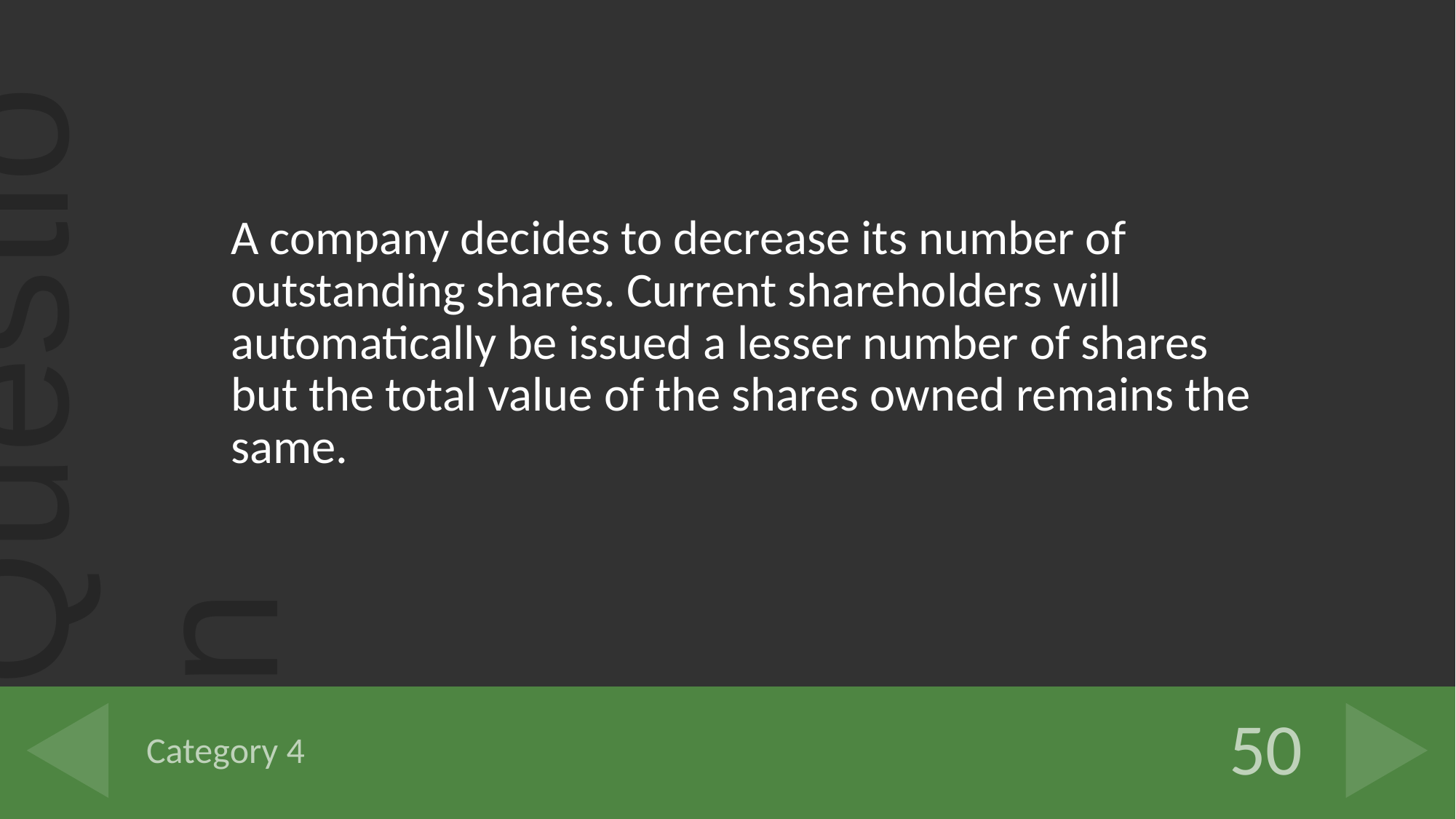

A company decides to decrease its number of outstanding shares. Current shareholders will automatically be issued a lesser number of shares but the total value of the shares owned remains the same.
# Category 4
50